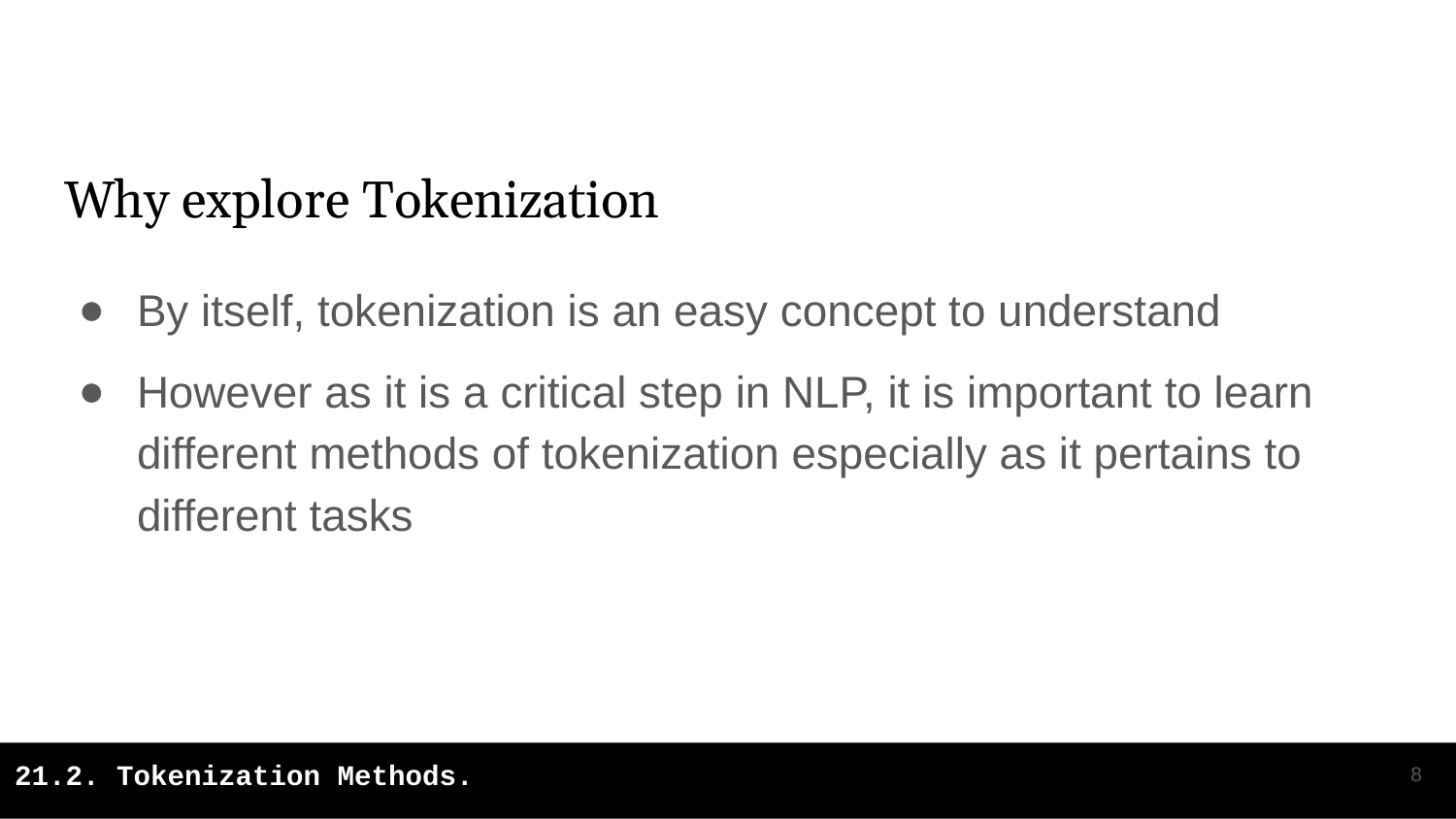

# Why explore Tokenization
By itself, tokenization is an easy concept to understand
However as it is a critical step in NLP, it is important to learn different methods of tokenization especially as it pertains to different tasks
8
21.2. Tokenization Methods.